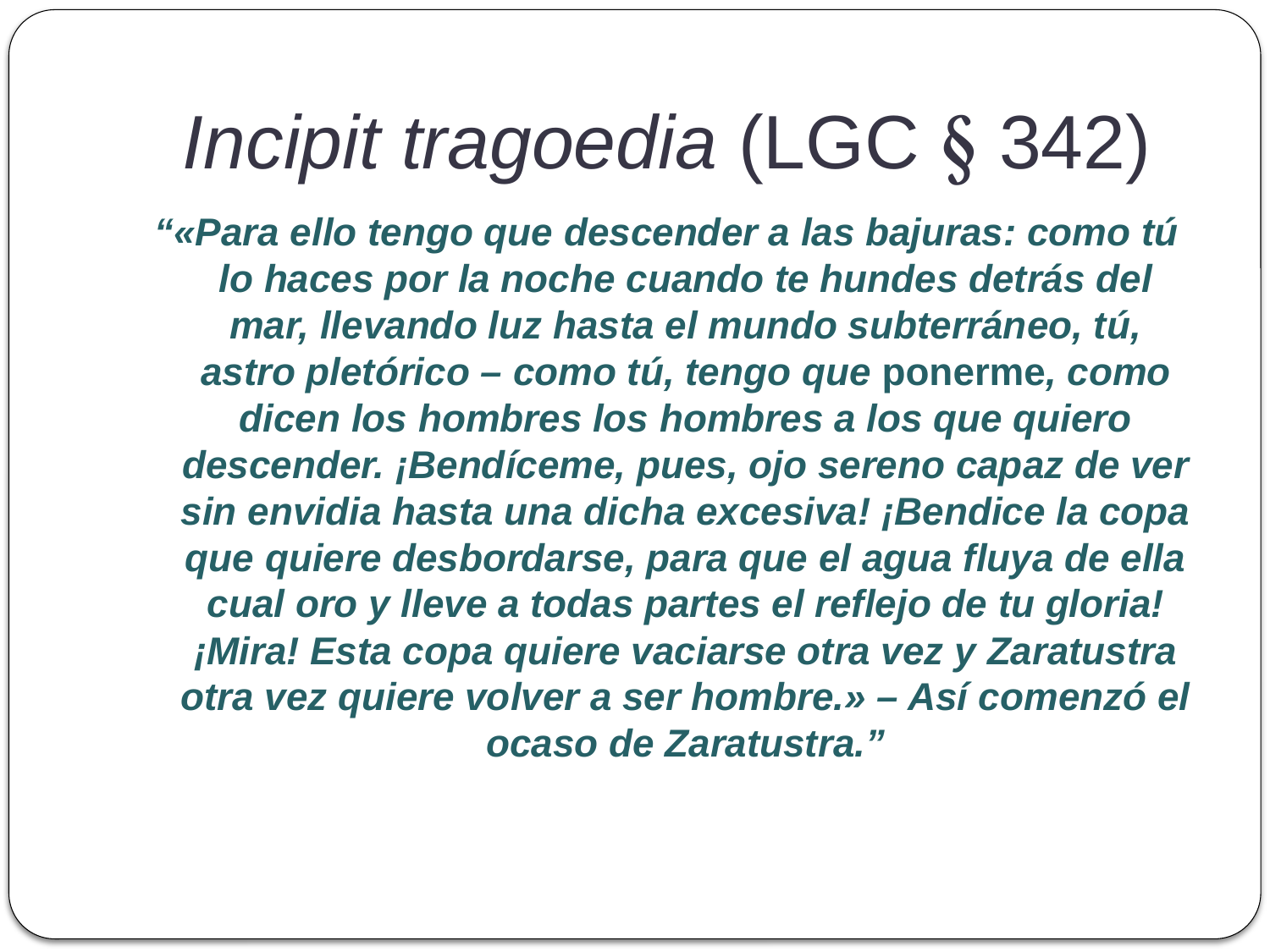

# Incipit tragoedia (LGC § 342)
“«Para ello tengo que descender a las bajuras: como tú lo haces por la noche cuando te hundes detrás del mar, llevando luz hasta el mundo subterráneo, tú, astro pletórico – como tú, tengo que ponerme, como dicen los hombres los hombres a los que quiero descender. ¡Bendíceme, pues, ojo sereno capaz de ver sin envidia hasta una dicha excesiva! ¡Bendice la copa que quiere desbordarse, para que el agua fluya de ella cual oro y lleve a todas partes el reflejo de tu gloria! ¡Mira! Esta copa quiere vaciarse otra vez y Zaratustra otra vez quiere volver a ser hombre.» – Así comenzó el ocaso de Zaratustra.”